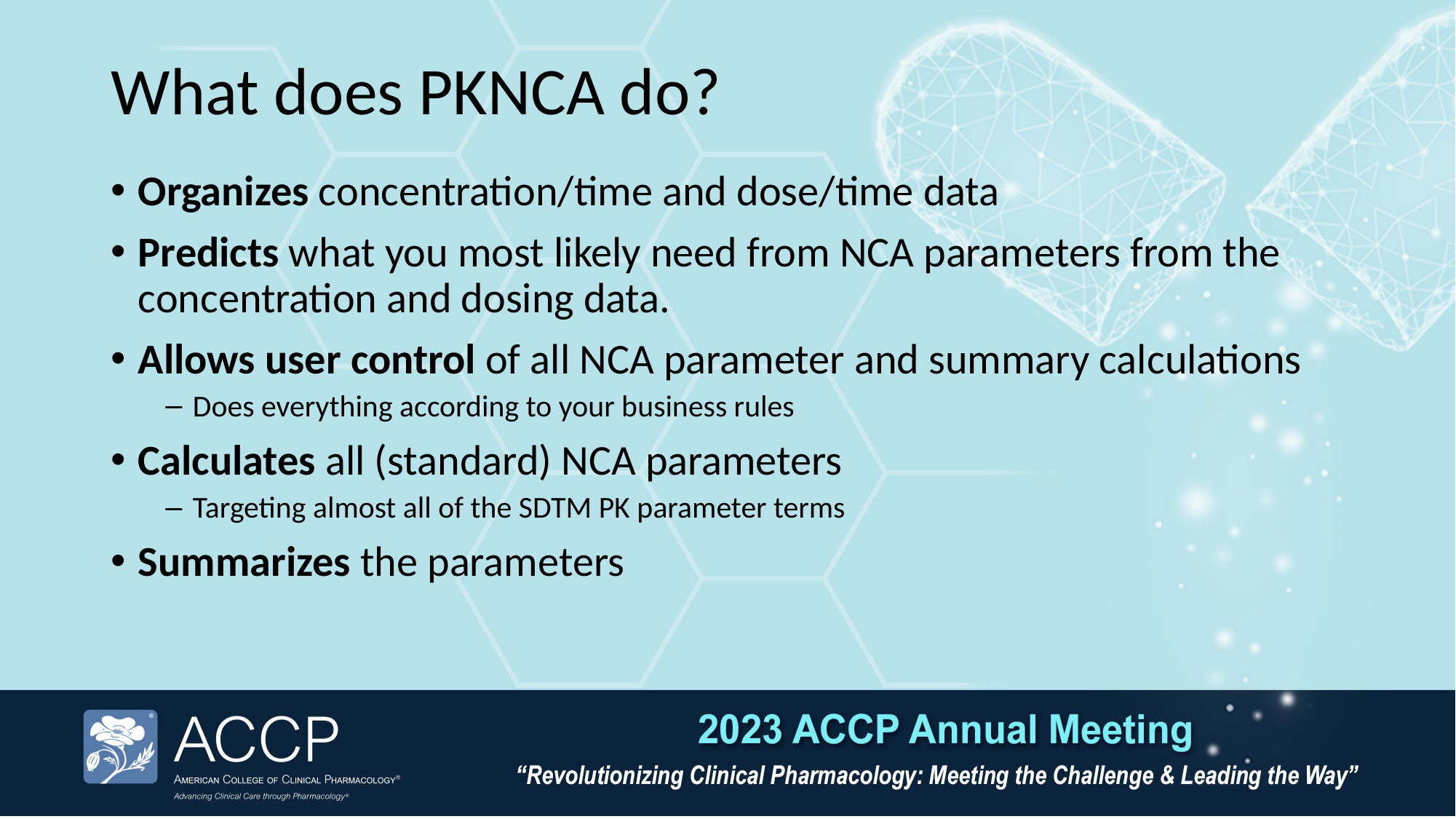

# What does PKNCA do?
Organizes concentration/time and dose/time data
Predicts what you most likely need from NCA parameters from the concentration and dosing data.
Allows user control of all NCA parameter and summary calculations
Does everything according to your business rules
Calculates all (standard) NCA parameters
Targeting almost all of the SDTM PK parameter terms
Summarizes the parameters